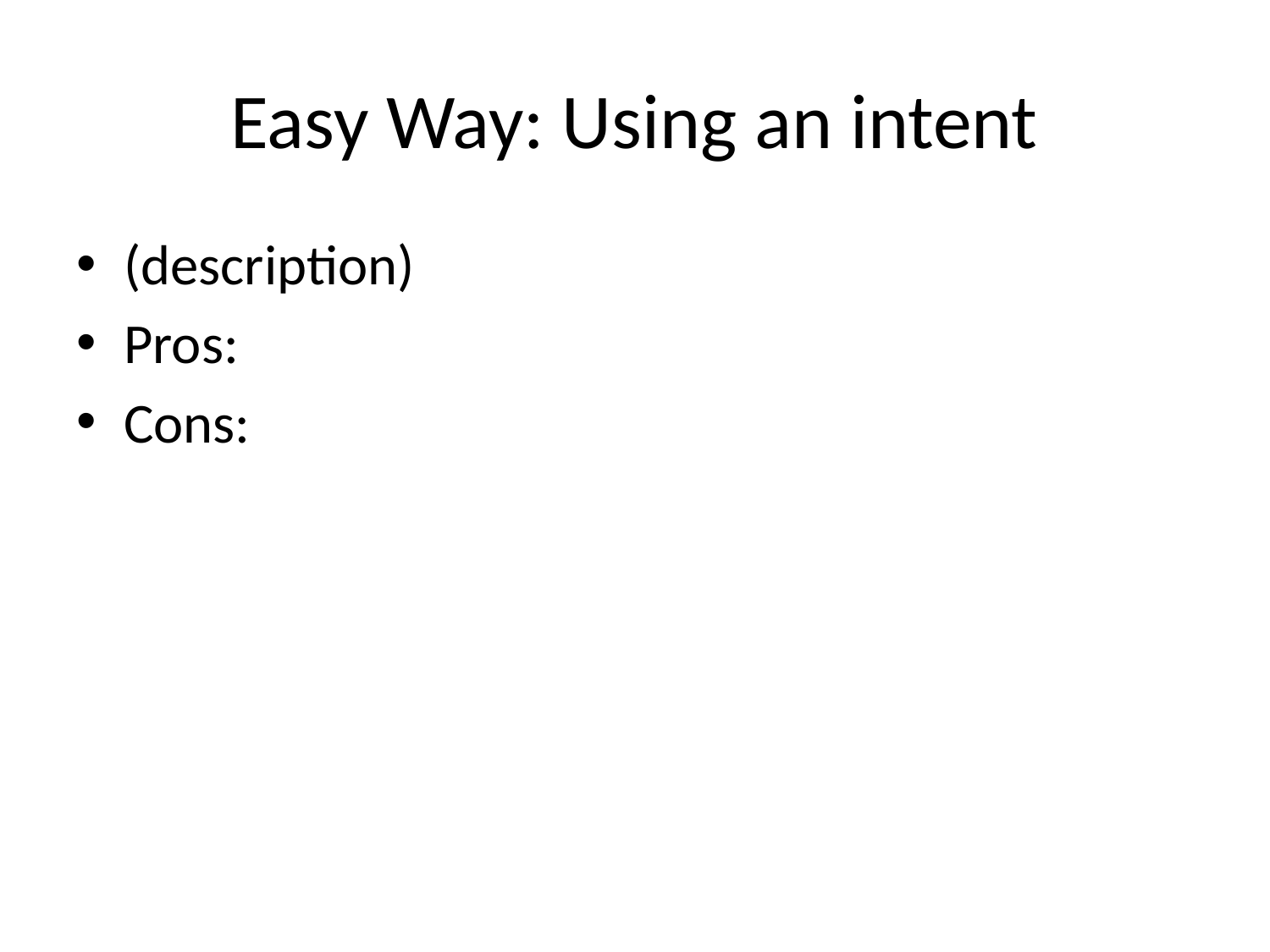

# Easy Way: Using an intent
(description)
Pros:
Cons: